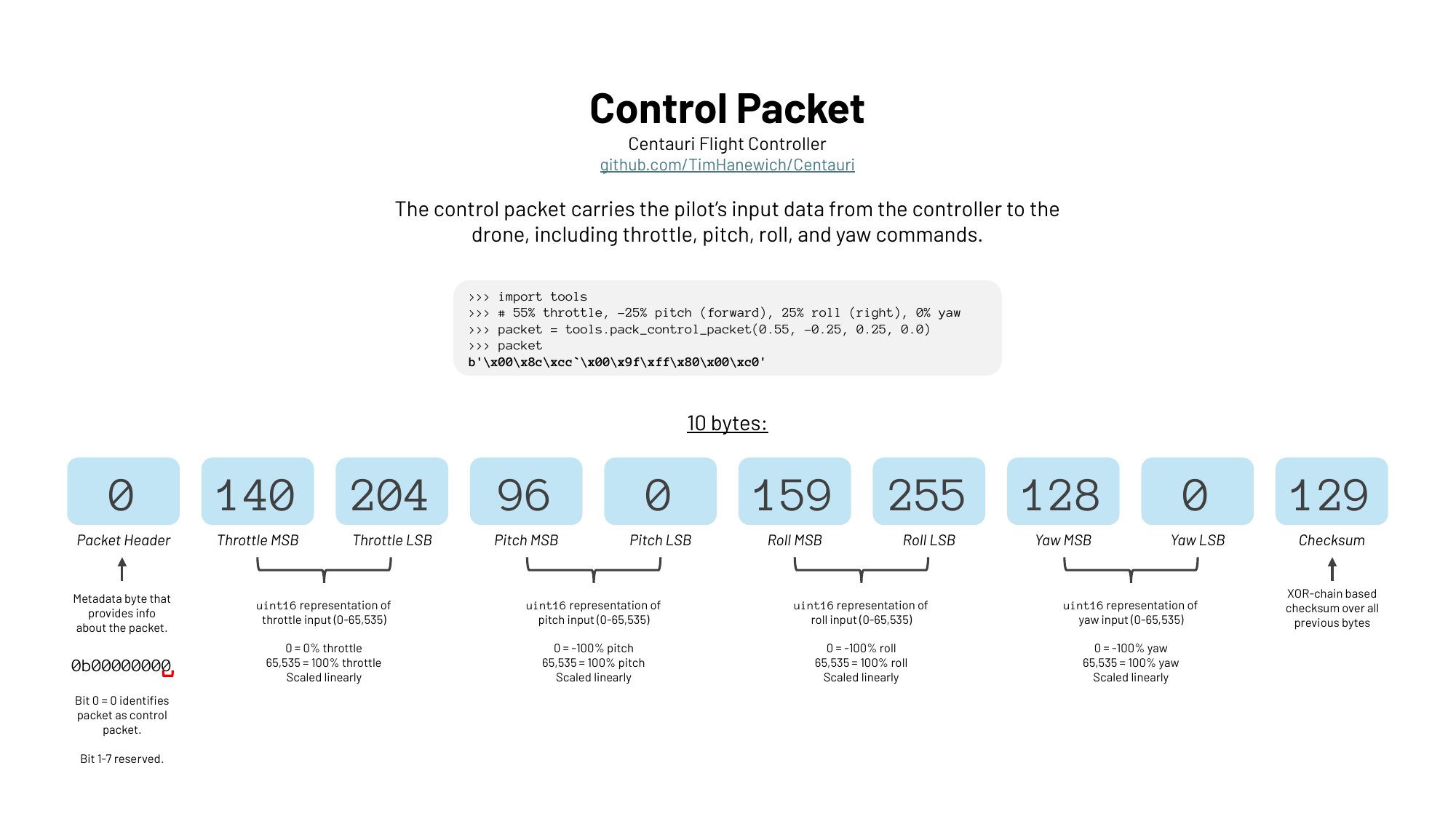

Control Packet
Centauri Flight Controller
github.com/TimHanewich/Centauri
The control packet carries the pilot’s input data from the controller to the drone, including throttle, pitch, roll, and yaw commands.
>>> import tools
>>> # 55% throttle, -25% pitch (forward), 25% roll (right), 0% yaw
>>> packet = tools.pack_control_packet(0.55, -0.25, 0.25, 0.0)
>>> packet
b'\x00\x8c\xcc`\x00\x9f\xff\x80\x00\xc0'
10 bytes:
0
Packet Header
140
Throttle MSB
204
Throttle LSB
96
Pitch MSB
0
Pitch LSB
159
Roll MSB
255
Roll LSB
128
Yaw MSB
0
Yaw LSB
129
Checksum
Metadata byte that provides info about the packet.
0b00000000

Bit 0 = 0 identifies packet as control packet.

Bit 1-7 reserved.

uint16 representation of throttle input (0-65,535)

0 = 0% throttle
65,535 = 100% throttle
Scaled linearly

uint16 representation of pitch input (0-65,535)

0 = -100% pitch
65,535 = 100% pitch
Scaled linearly

uint16 representation of roll input (0-65,535)

0 = -100% roll
65,535 = 100% roll
Scaled linearly

uint16 representation of yaw input (0-65,535)

0 = -100% yaw
65,535 = 100% yaw
Scaled linearly
XOR-chain based checksum over all previous bytes